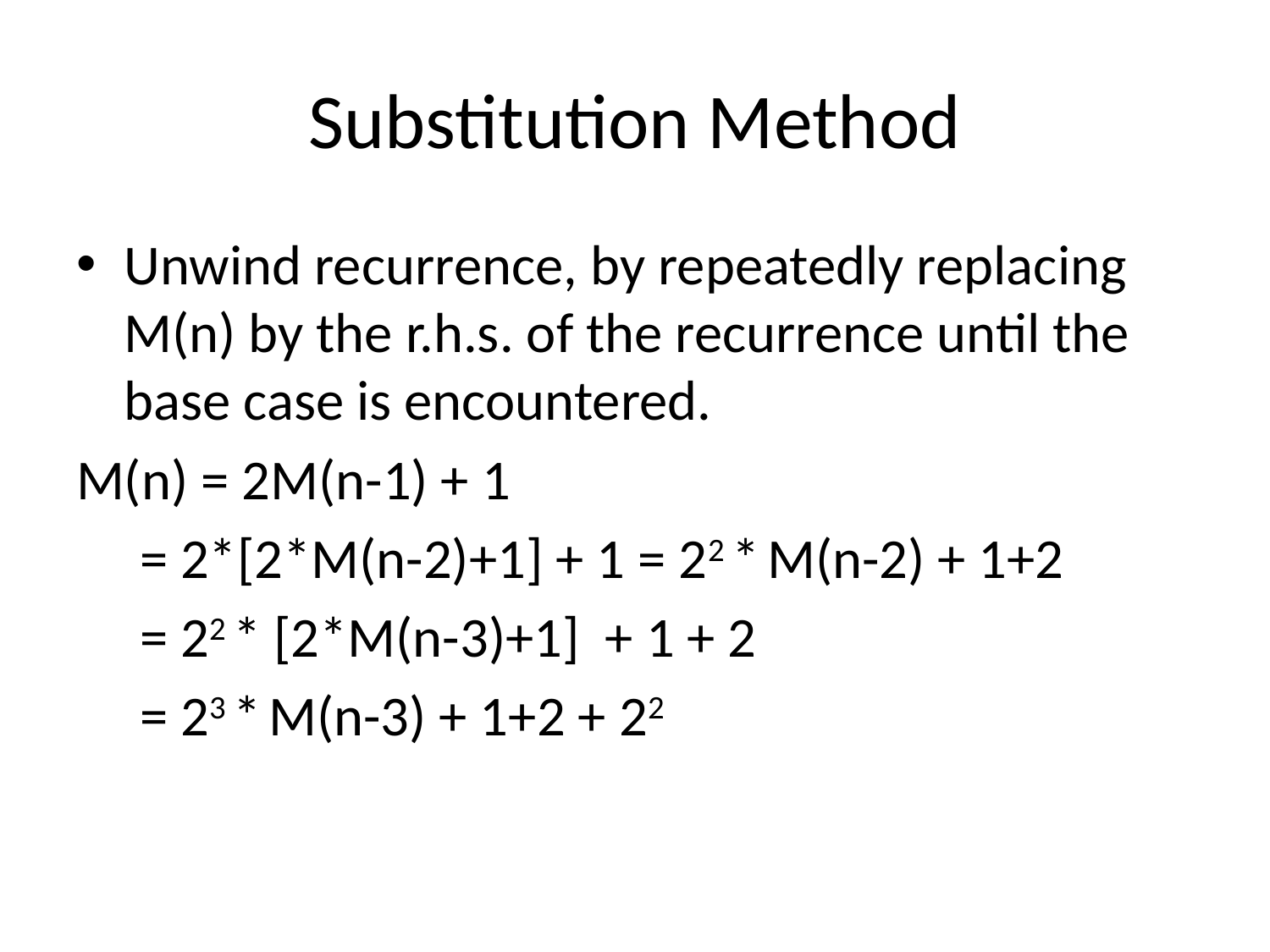

# Substitution Method
Unwind recurrence, by repeatedly replacing M(n) by the r.h.s. of the recurrence until the base case is encountered.
M(n) = 2M(n-1) + 1
     = 2*[2*M(n-2)+1] + 1 = 22 * M(n-2) + 1+2
     = 22 * [2*M(n-3)+1]  + 1 + 2
     = 23 * M(n-3) + 1+2 + 22